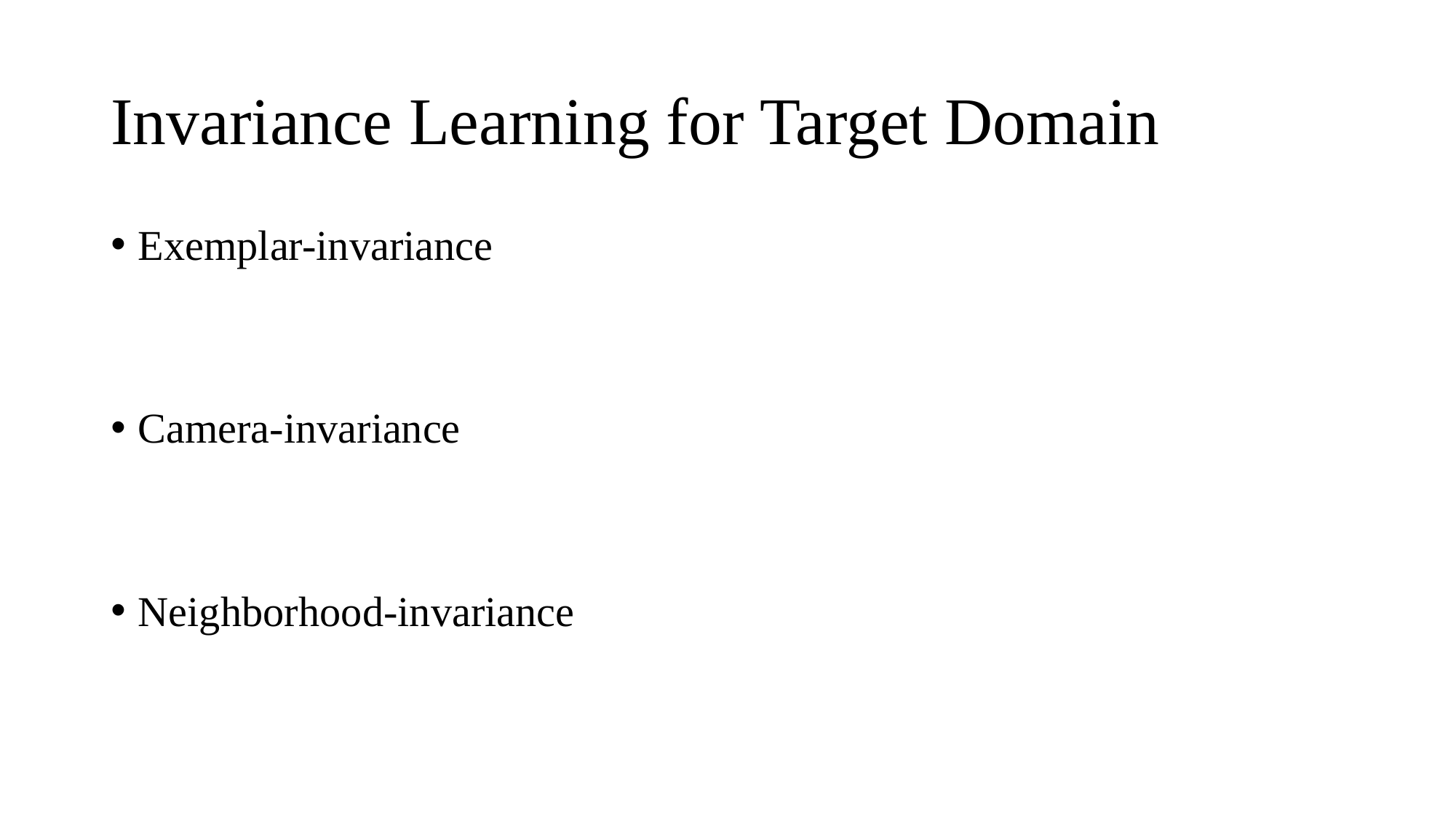

# Invariance Learning for Target Domain
Exemplar-invariance

Camera-invariance

Neighborhood-invariance